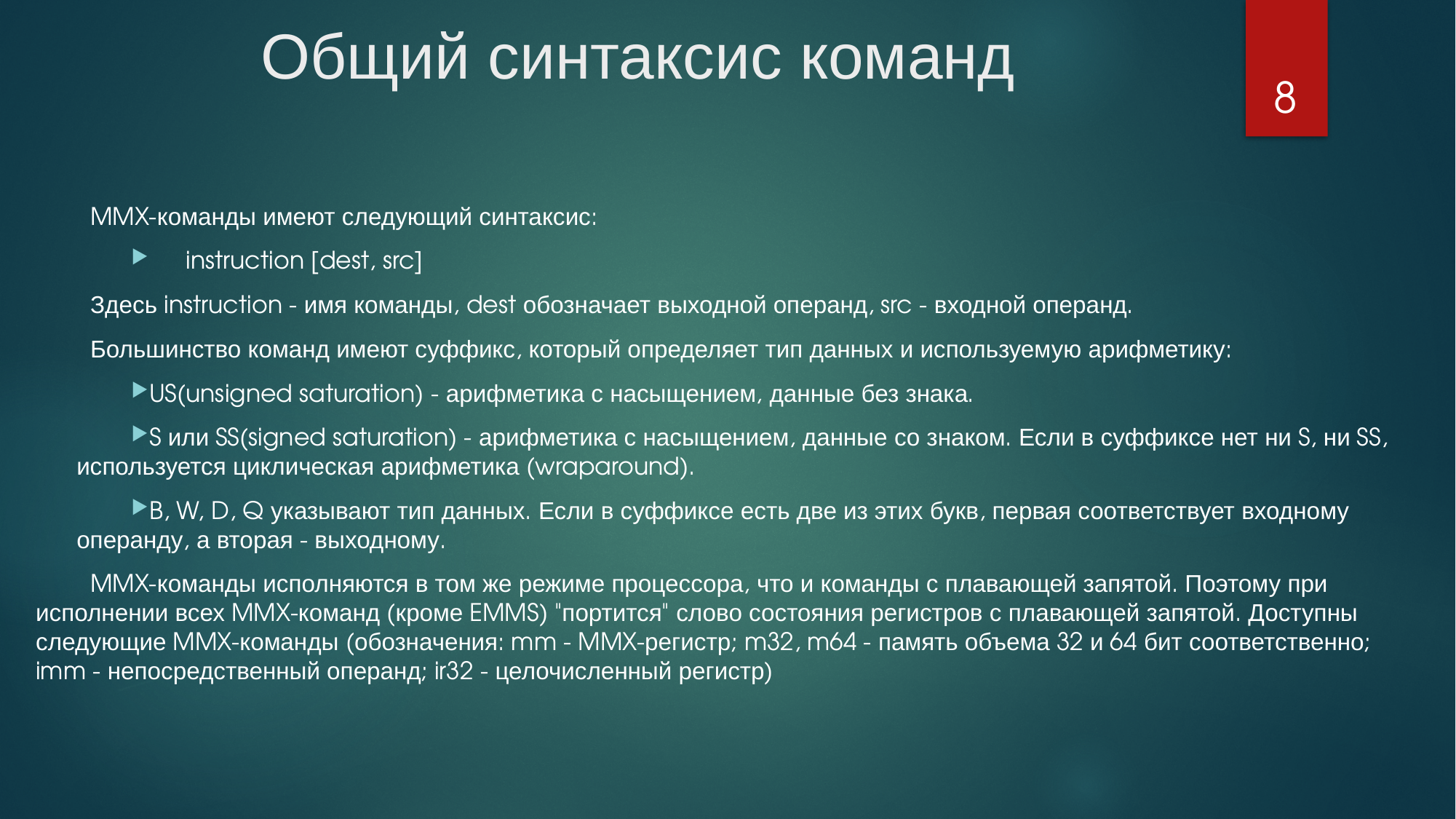

# Общий синтаксис команд
8
MMX-команды имеют следующий синтаксис:
	instruction [dest, src]
Здесь instruction - имя команды, dest обозначает выходной операнд, src - входной операнд.
Большинство команд имеют суффикс, который определяет тип данных и используемую арифметику:
US(unsigned saturation) - арифметика с насыщением, данные без знака.
S или SS(signed saturation) - арифметика с насыщением, данные со знаком. Если в суффиксе нет ни S, ни SS, используется циклическая арифметика (wraparound).
B, W, D, Q указывают тип данных. Если в суффиксе есть две из этих букв, первая соответствует входному операнду, а вторая - выходному.
MMX-команды исполняются в том же режиме процессора, что и команды с плавающей запятой. Поэтому при исполнении всех MMX-команд (кроме EMMS) "портится" слово состояния регистров с плавающей запятой. Доступны следующие MMX-команды (обозначения: mm - MMX-регистр; m32, m64 - память объема 32 и 64 бит соответственно; imm - непосредственный операнд; ir32 - целочисленный регистр)